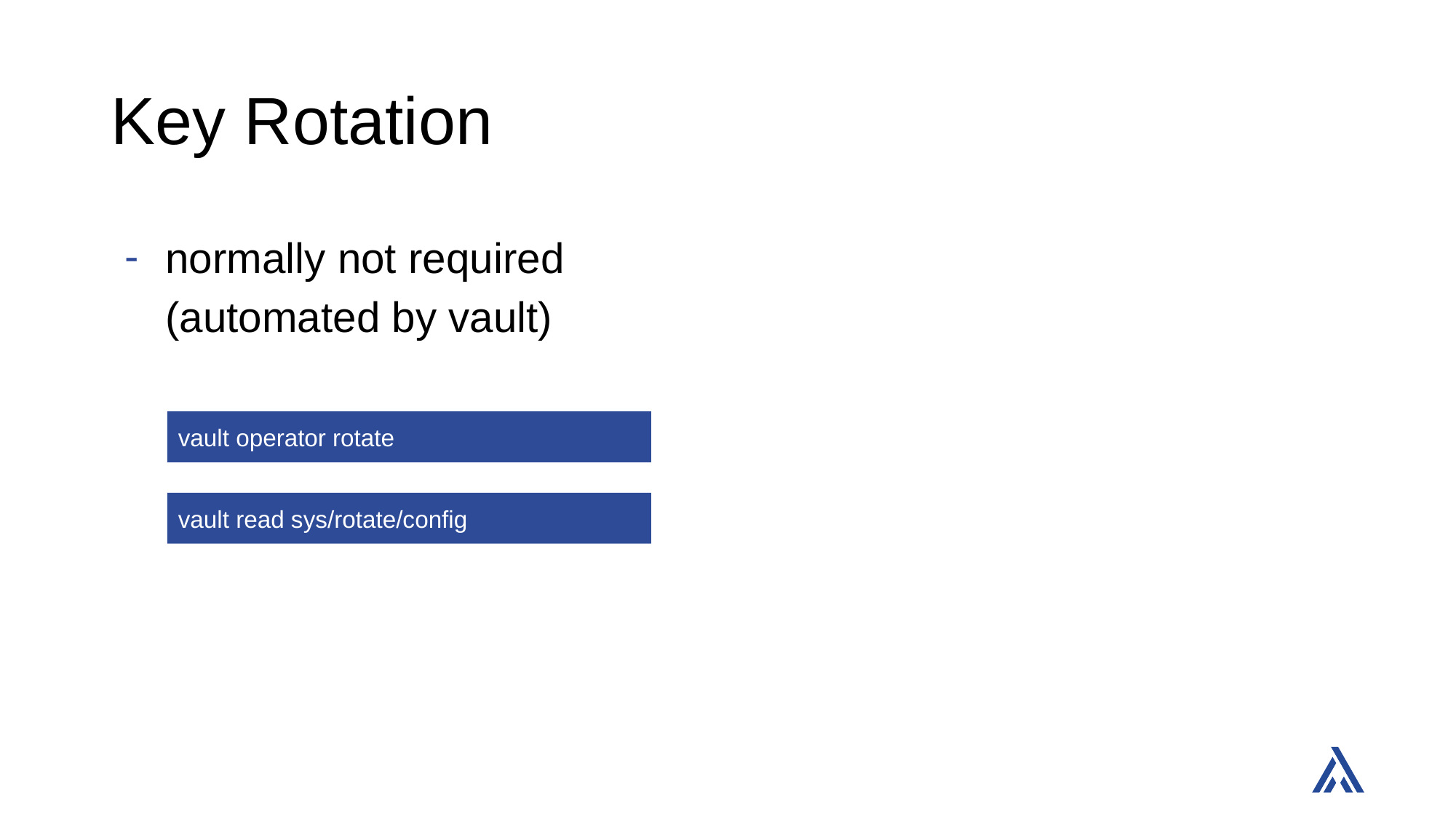

# Key Rotation
normally not required (automated by vault)

vault operator rotate
vault read sys/rotate/config